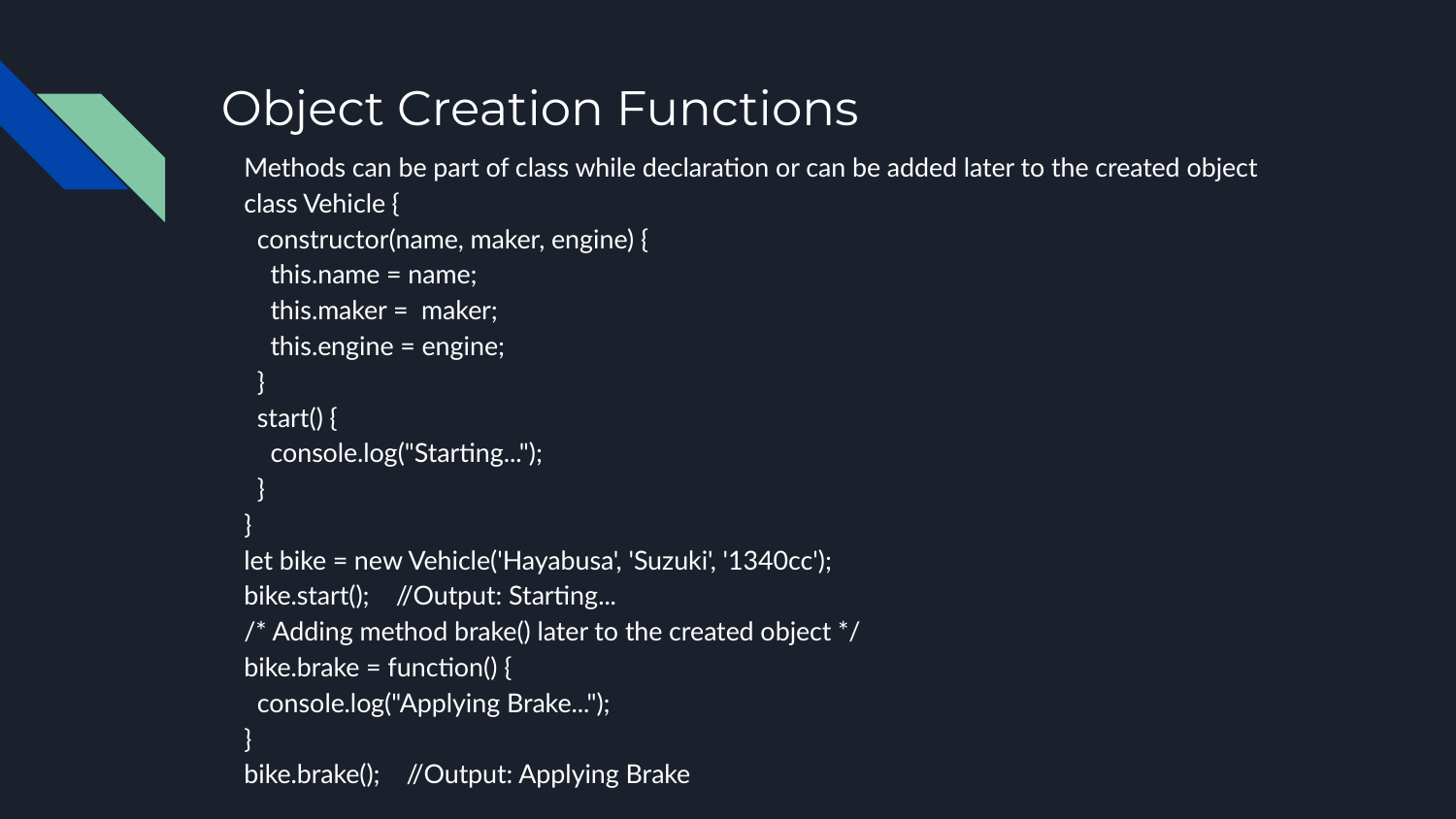

let bike = {name: '937cc'};
# Object Creation Functions
Methods can be part of class while declaration or can be added later to the created object
class Vehicle {
  constructor(name, maker, engine) {
    this.name = name;
    this.maker =  maker;
    this.engine = engine;
  }
  start() {
    console.log("Starting...");
  }
}
let bike = new Vehicle('Hayabusa', 'Suzuki', '1340cc');
bike.start();    //Output: Starting...
/* Adding method brake() later to the created object */
bike.brake = function() {
  console.log("Applying Brake...");
}
bike.brake();    //Output: Applying Brake